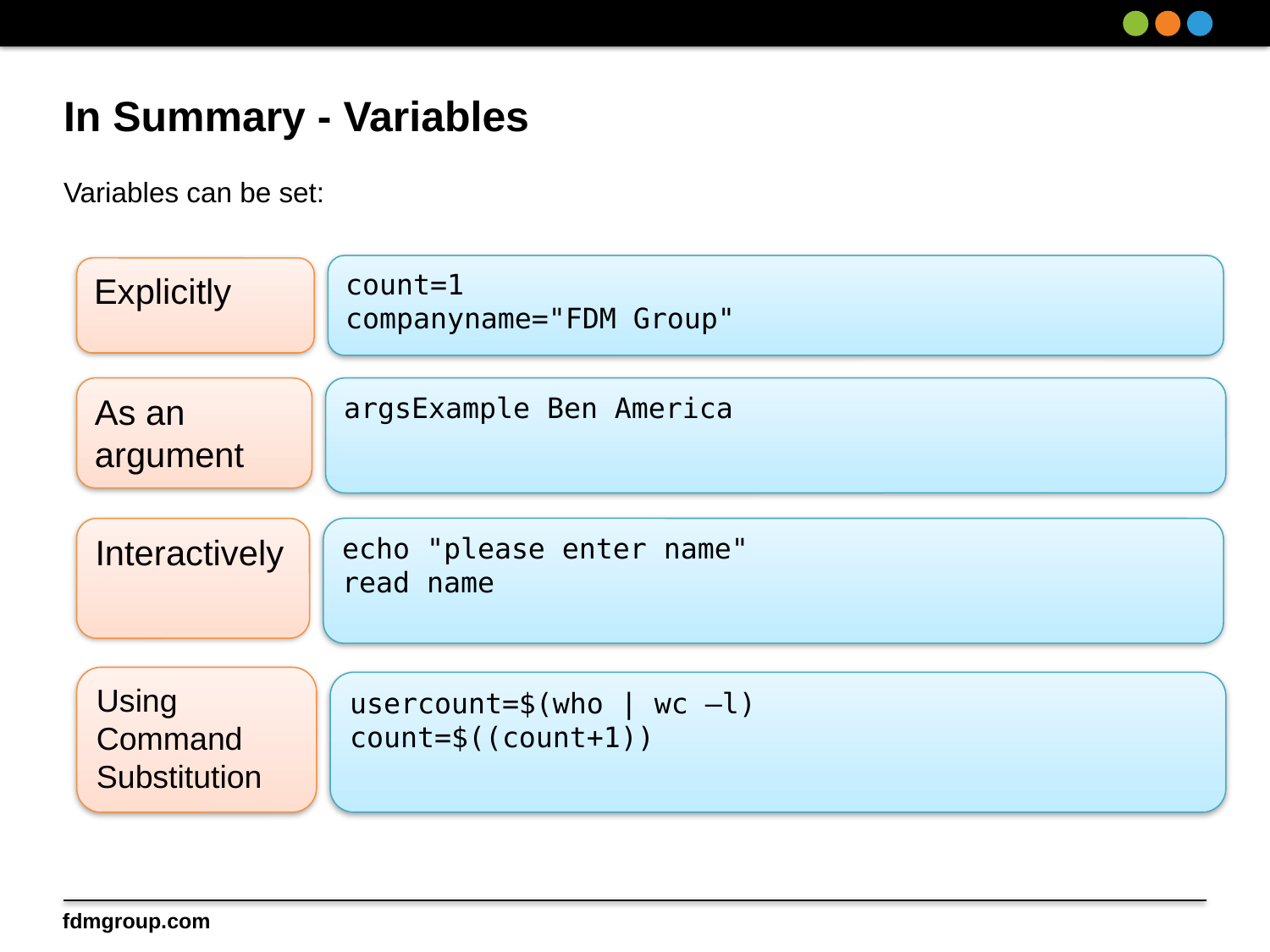

# In Summary - Variables
Variables can be set:

count=1
companyname="FDM Group"
Explicitly
As an argument
argsExample Ben America

Interactively
echo "please enter name"
read name
Using
Command
Substitution
usercount=$(who | wc –l)
count=$((count+1))